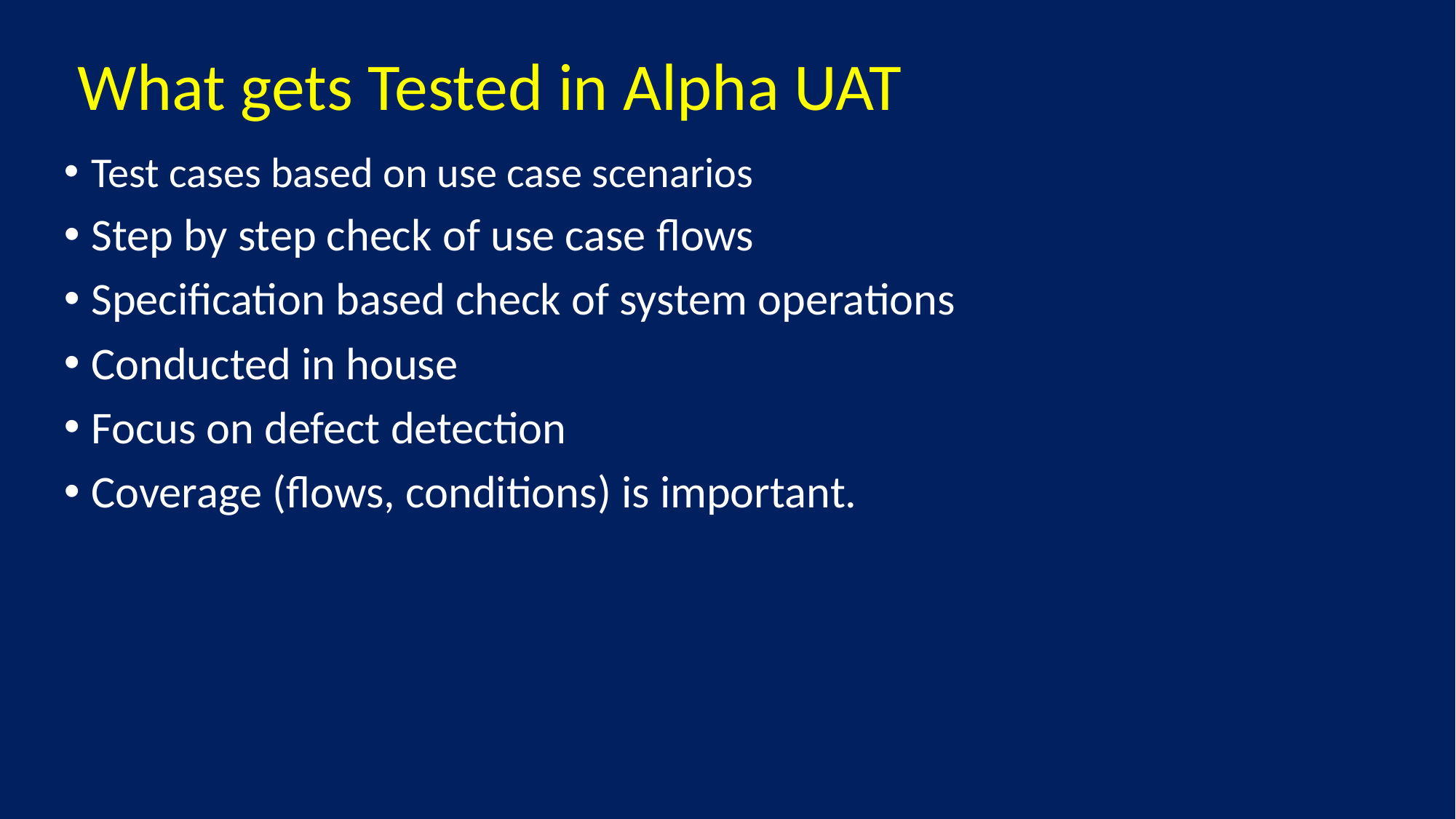

# What gets Tested in Alpha UAT
Test cases based on use case scenarios
Step by step check of use case flows
Specification based check of system operations
Conducted in house
Focus on defect detection
Coverage (flows, conditions) is important.